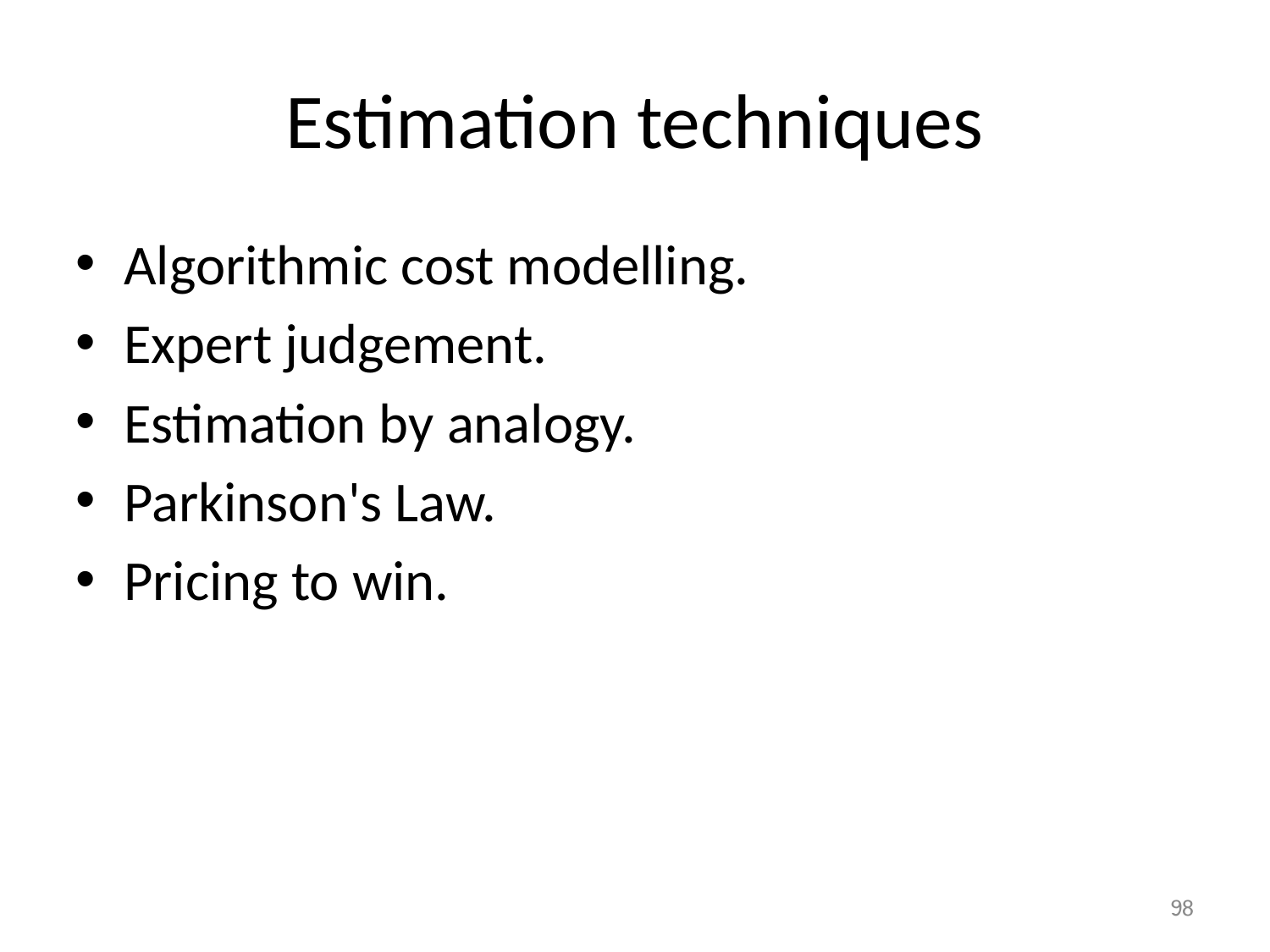

# Estimation techniques
Algorithmic cost modelling.
Expert judgement.
Estimation by analogy.
Parkinson's Law.
Pricing to win.
98